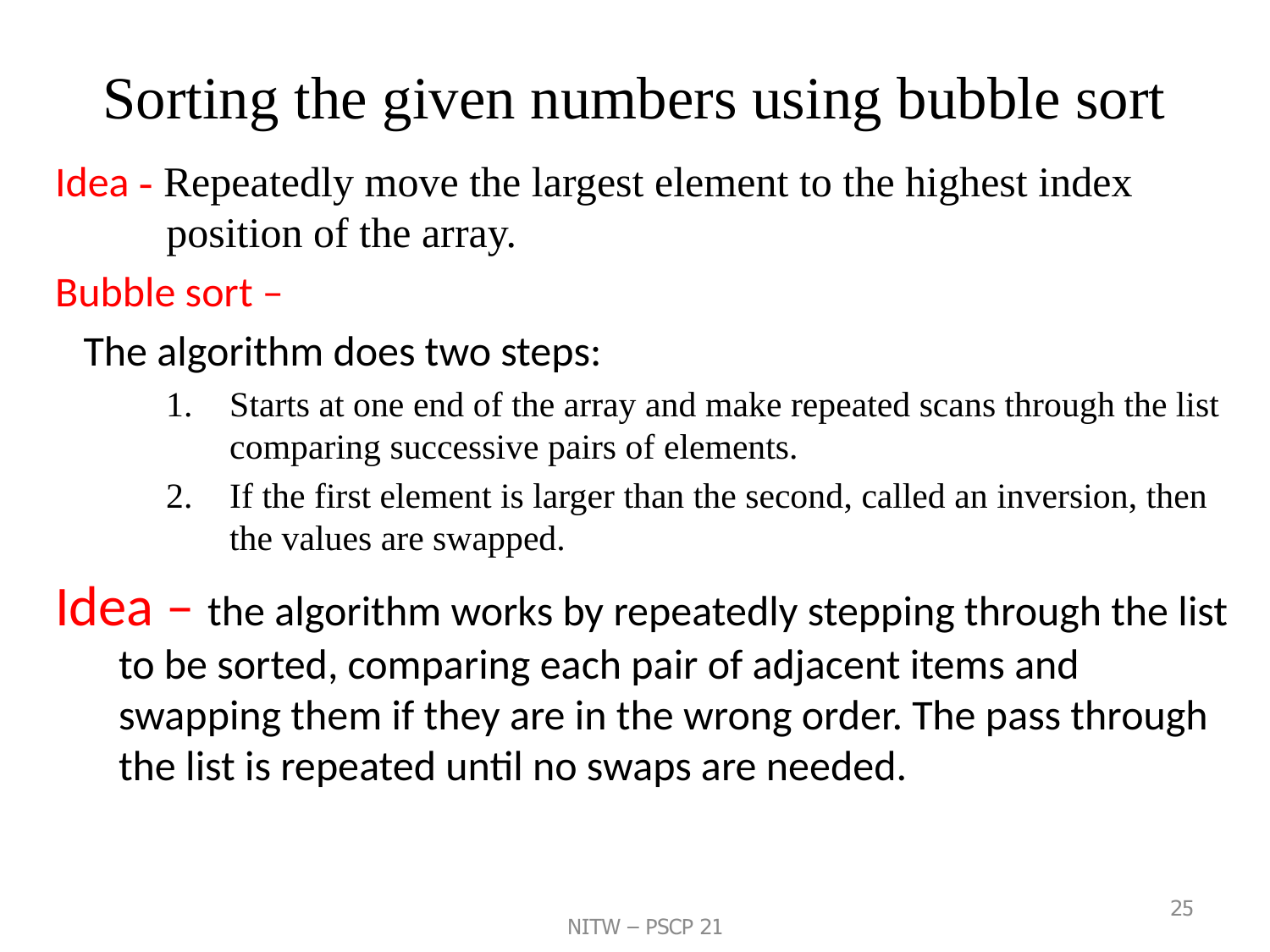

# Sorting the given numbers using bubble sort
Idea - Repeatedly move the largest element to the highest index
      position of the array.
Bubble sort –
   The algorithm does two steps:
Starts at one end of the array and make repeated scans through the list comparing successive pairs of elements.
If the first element is larger than the second, called an inversion, then the values are swapped.
Idea – the algorithm works by repeatedly stepping through the list to be sorted, comparing each pair of adjacent items and swapping them if they are in the wrong order. The pass through the list is repeated until no swaps are needed.
25
NITW – PSCP 21